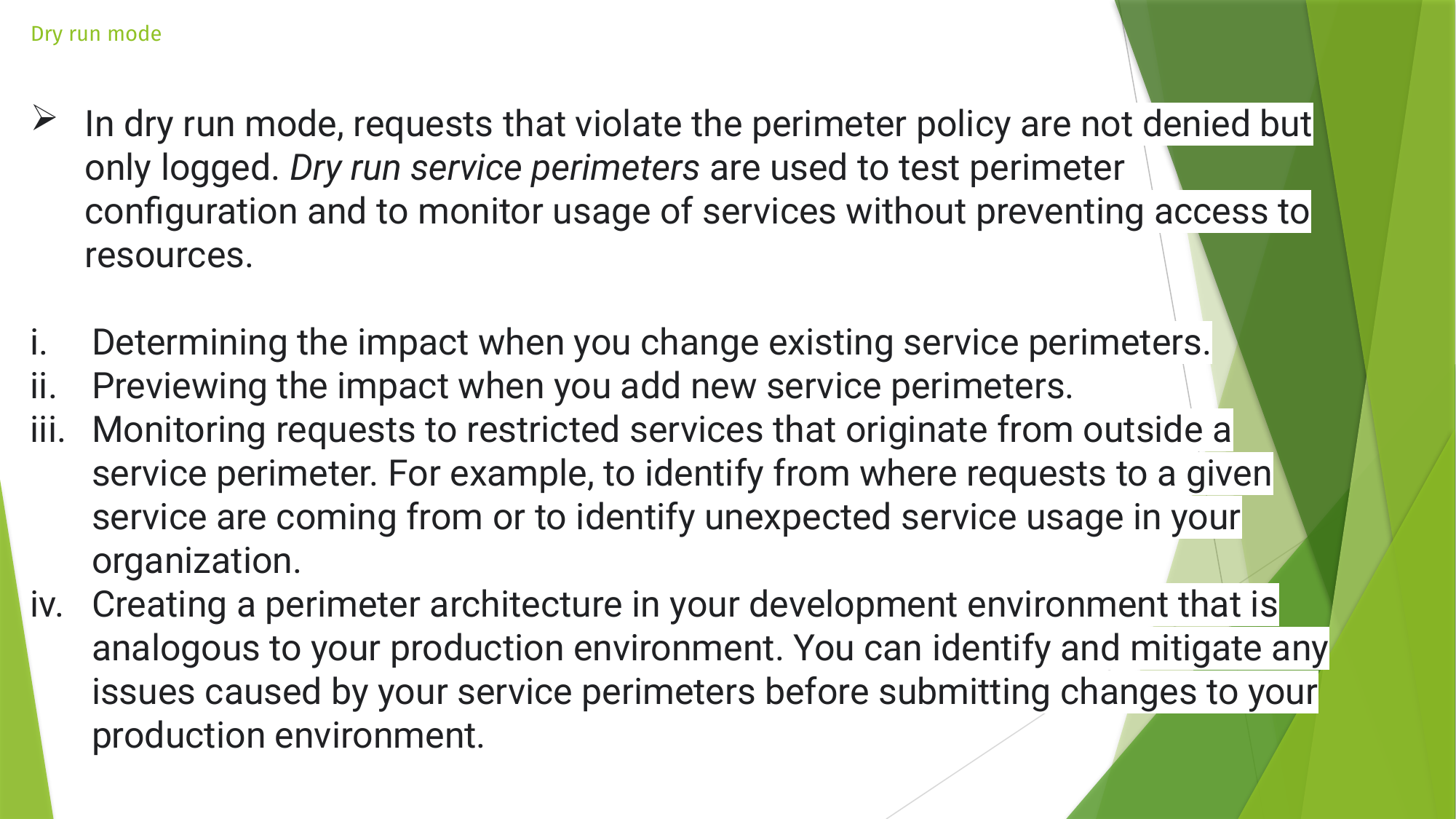

# Dry run mode
In dry run mode, requests that violate the perimeter policy are not denied but only logged. Dry run service perimeters are used to test perimeter configuration and to monitor usage of services without preventing access to resources.

Determining the impact when you change existing service perimeters.
Previewing the impact when you add new service perimeters.
Monitoring requests to restricted services that originate from outside a service perimeter. For example, to identify from where requests to a given service are coming from or to identify unexpected service usage in your organization.
Creating a perimeter architecture in your development environment that is analogous to your production environment. You can identify and mitigate any issues caused by your service perimeters before submitting changes to your production environment.